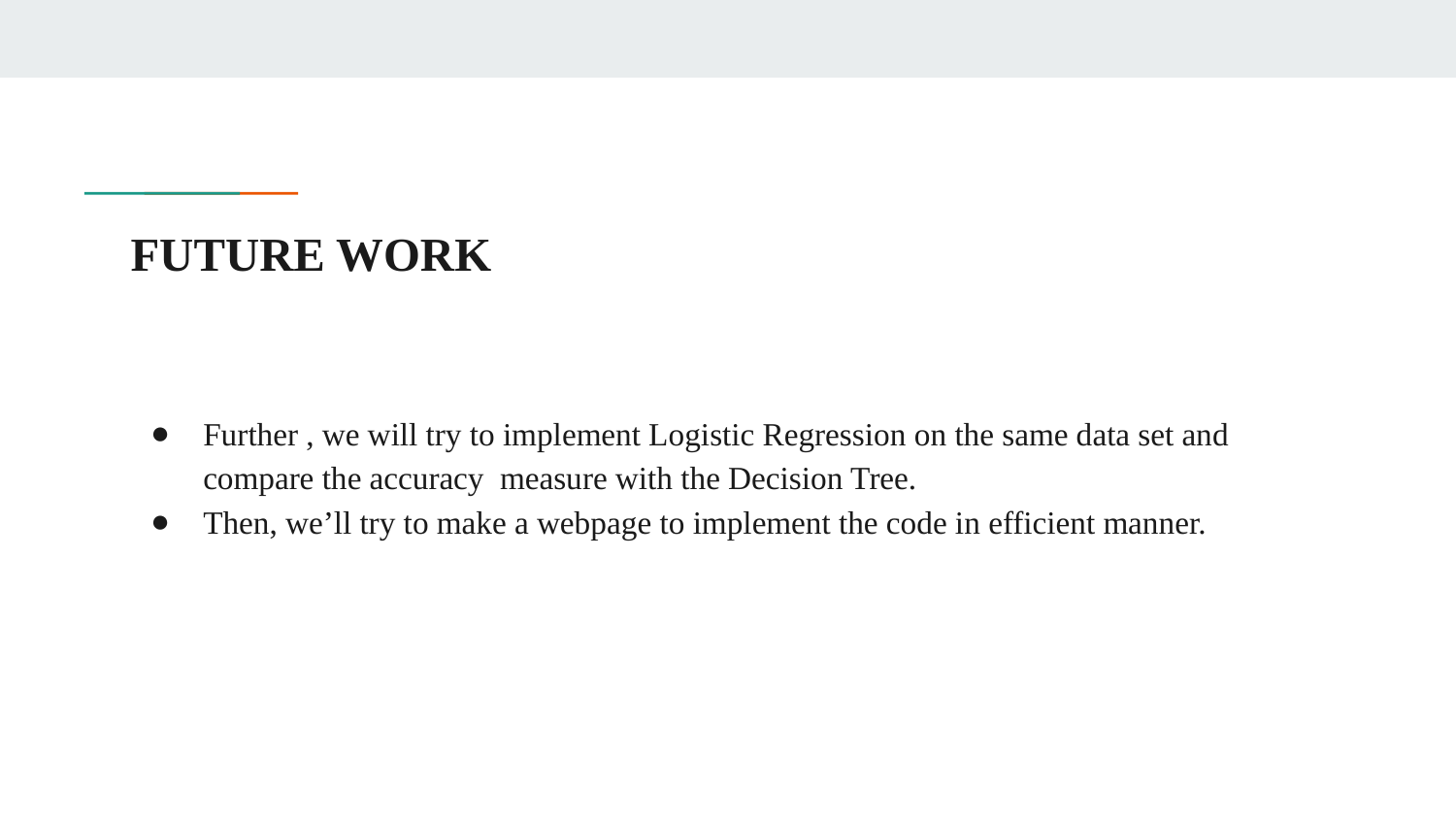

# FUTURE WORK
Further , we will try to implement Logistic Regression on the same data set and compare the accuracy  measure with the Decision Tree.
Then, we’ll try to make a webpage to implement the code in efficient manner.